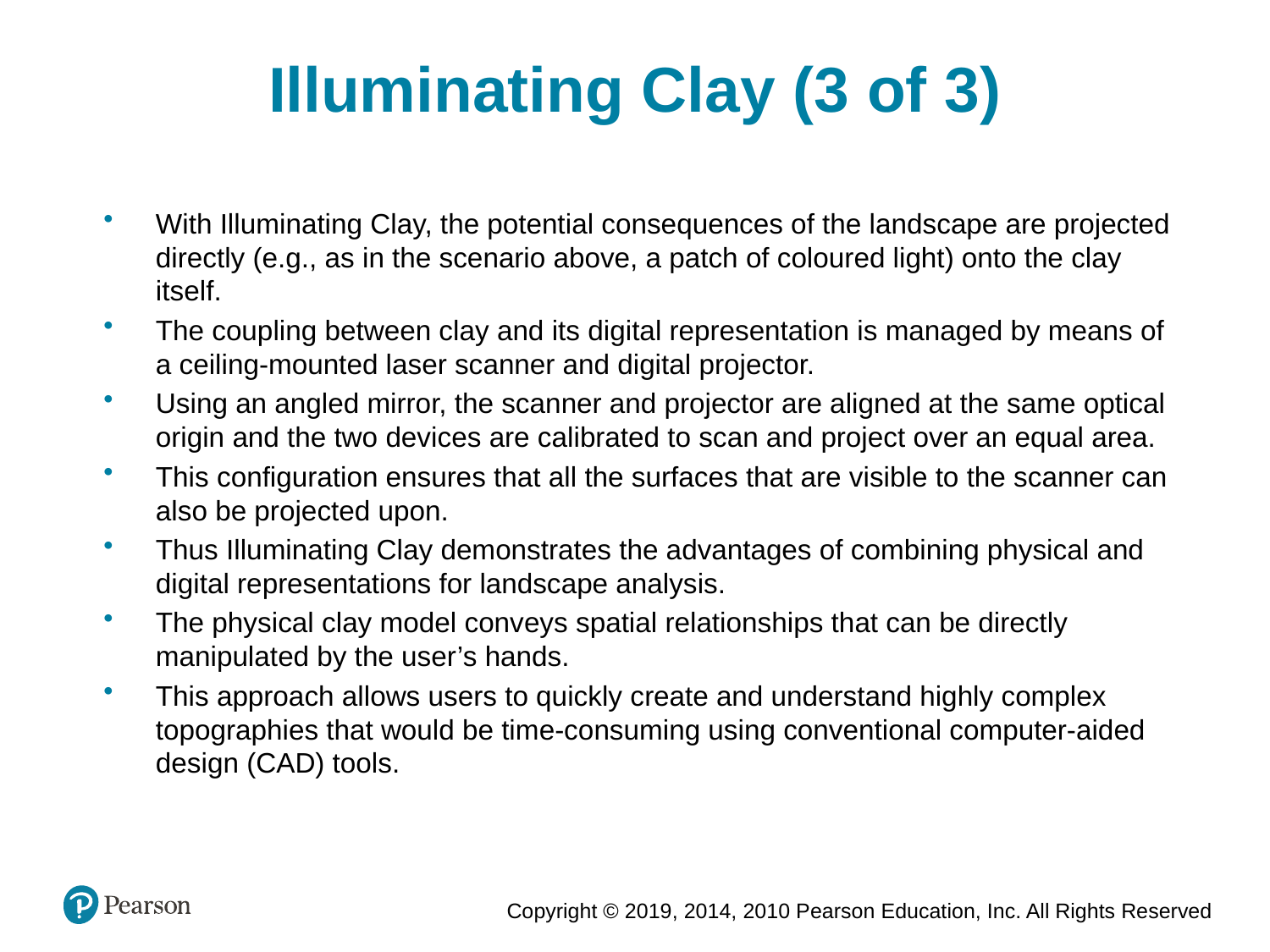

Illuminating Clay (3 of 3)
With Illuminating Clay, the potential consequences of the landscape are projected directly (e.g., as in the scenario above, a patch of coloured light) onto the clay itself.
The coupling between clay and its digital representation is managed by means of a ceiling-mounted laser scanner and digital projector.
Using an angled mirror, the scanner and projector are aligned at the same optical origin and the two devices are calibrated to scan and project over an equal area.
This configuration ensures that all the surfaces that are visible to the scanner can also be projected upon.
Thus Illuminating Clay demonstrates the advantages of combining physical and digital representations for landscape analysis.
The physical clay model conveys spatial relationships that can be directly manipulated by the user’s hands.
This approach allows users to quickly create and understand highly complex topographies that would be time-consuming using conventional computer-aided design (CAD) tools.